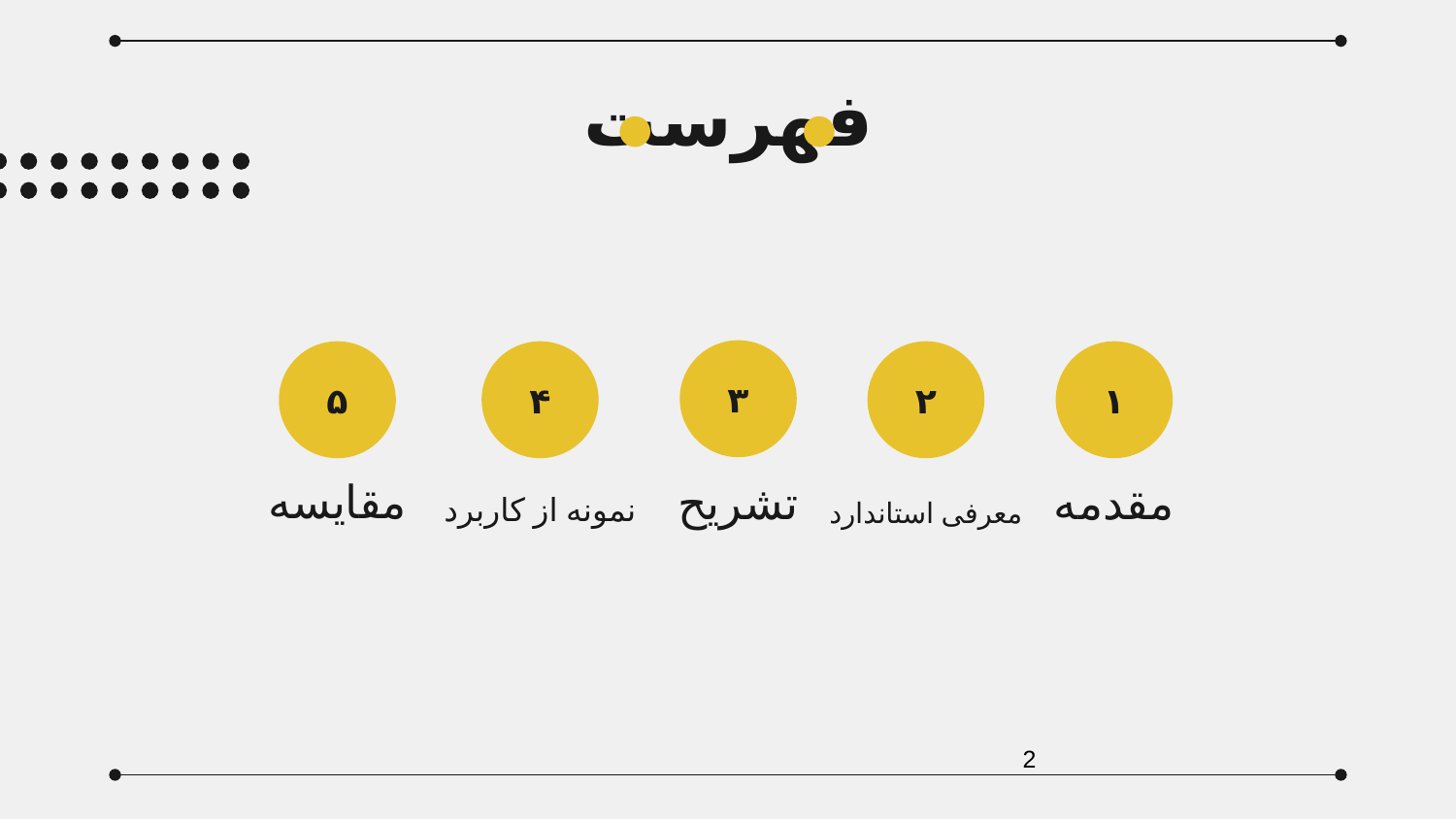

# فهرست

۳
۴
۵
۲
۱
مقایسه
نمونه از کاربرد
معرفی استاندارد
تشریح
مقدمه
2